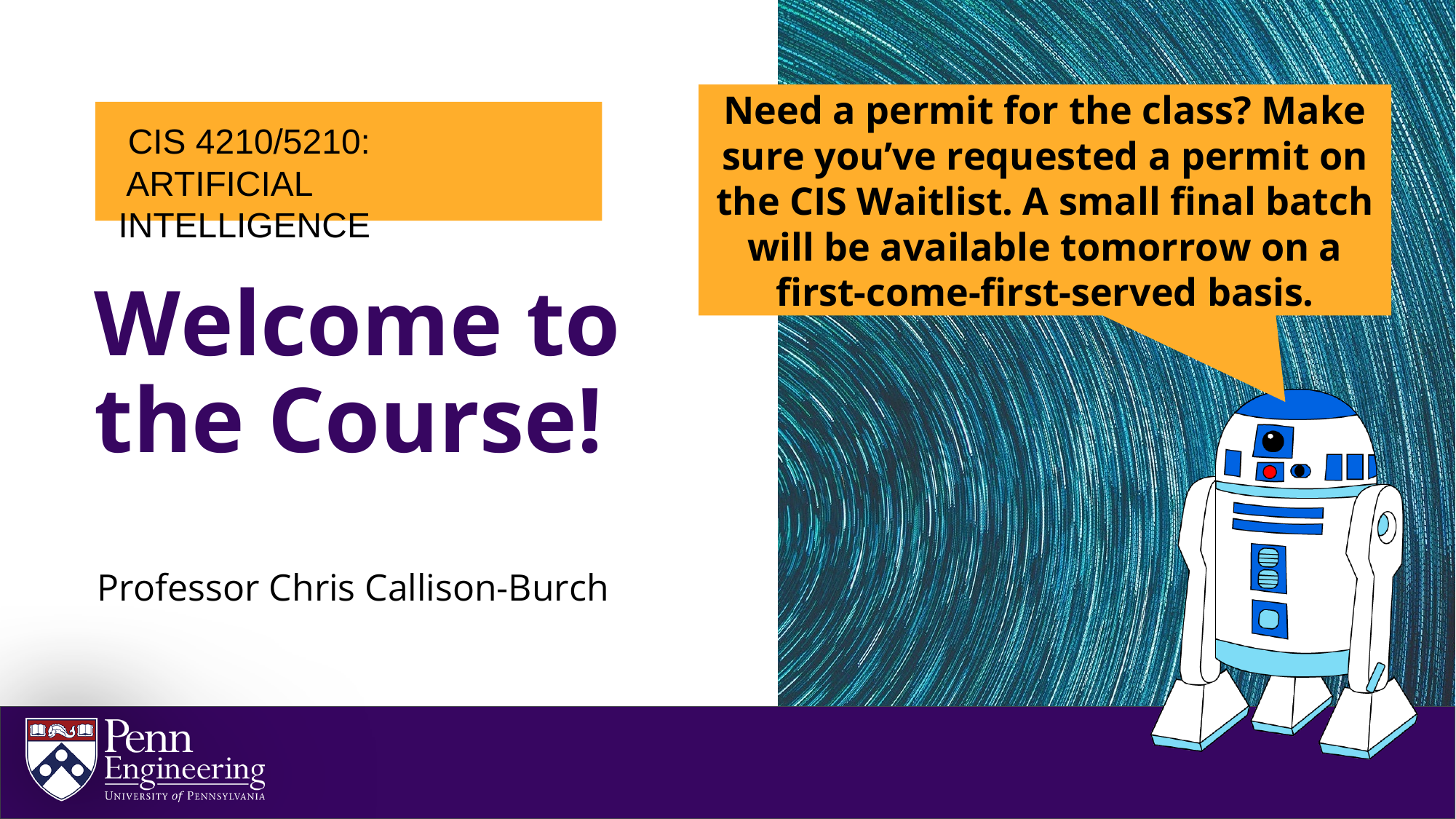

Need a permit for the class? Make sure you’ve requested a permit on the CIS Waitlist. A small final batch will be available tomorrow on a first-come-first-served basis.
Welcome to the Course!